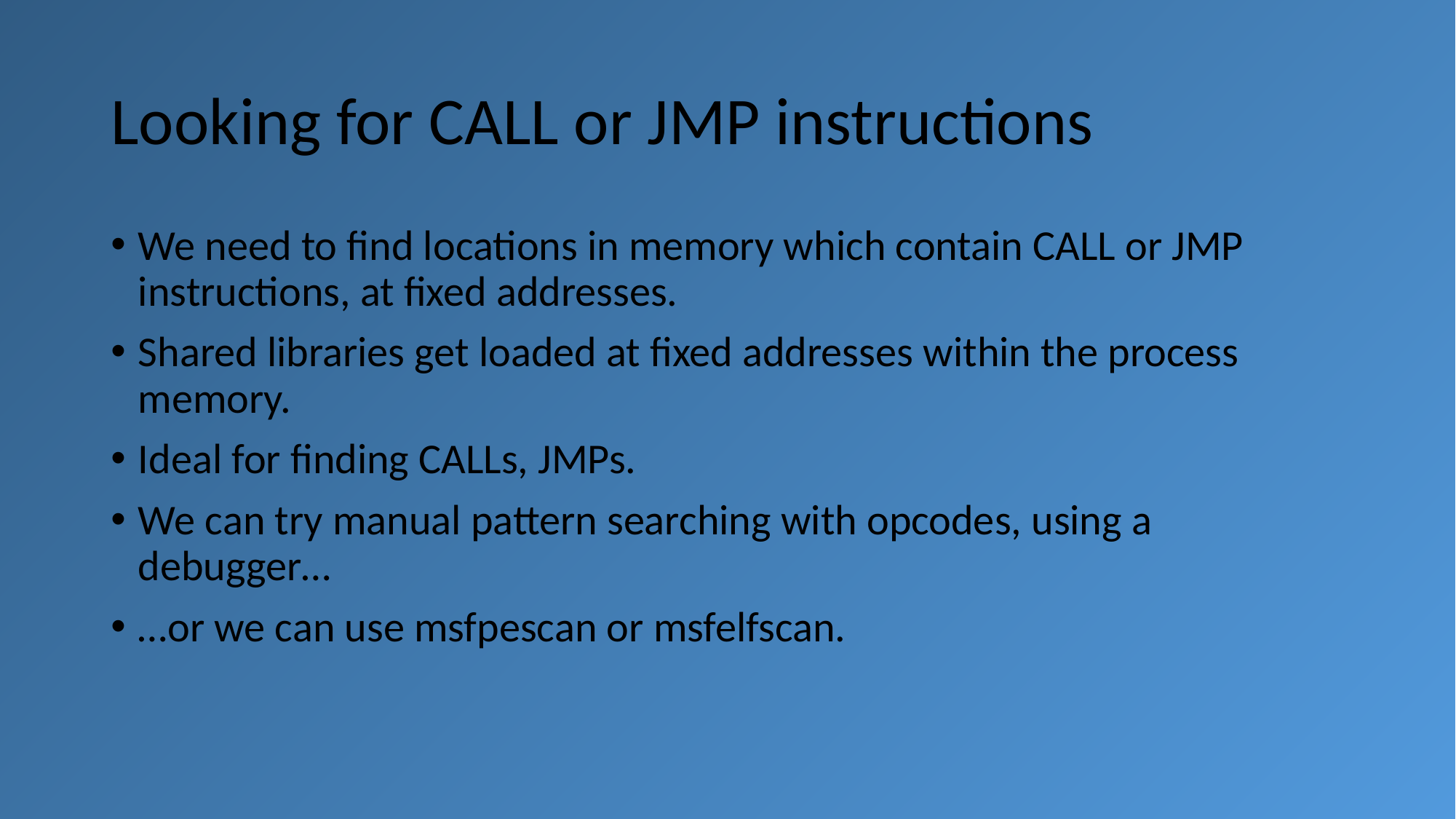

# Looking for CALL or JMP instructions
We need to find locations in memory which contain CALL or JMP instructions, at fixed addresses.
Shared libraries get loaded at fixed addresses within the process memory.
Ideal for finding CALLs, JMPs.
We can try manual pattern searching with opcodes, using a debugger…
…or we can use msfpescan or msfelfscan.